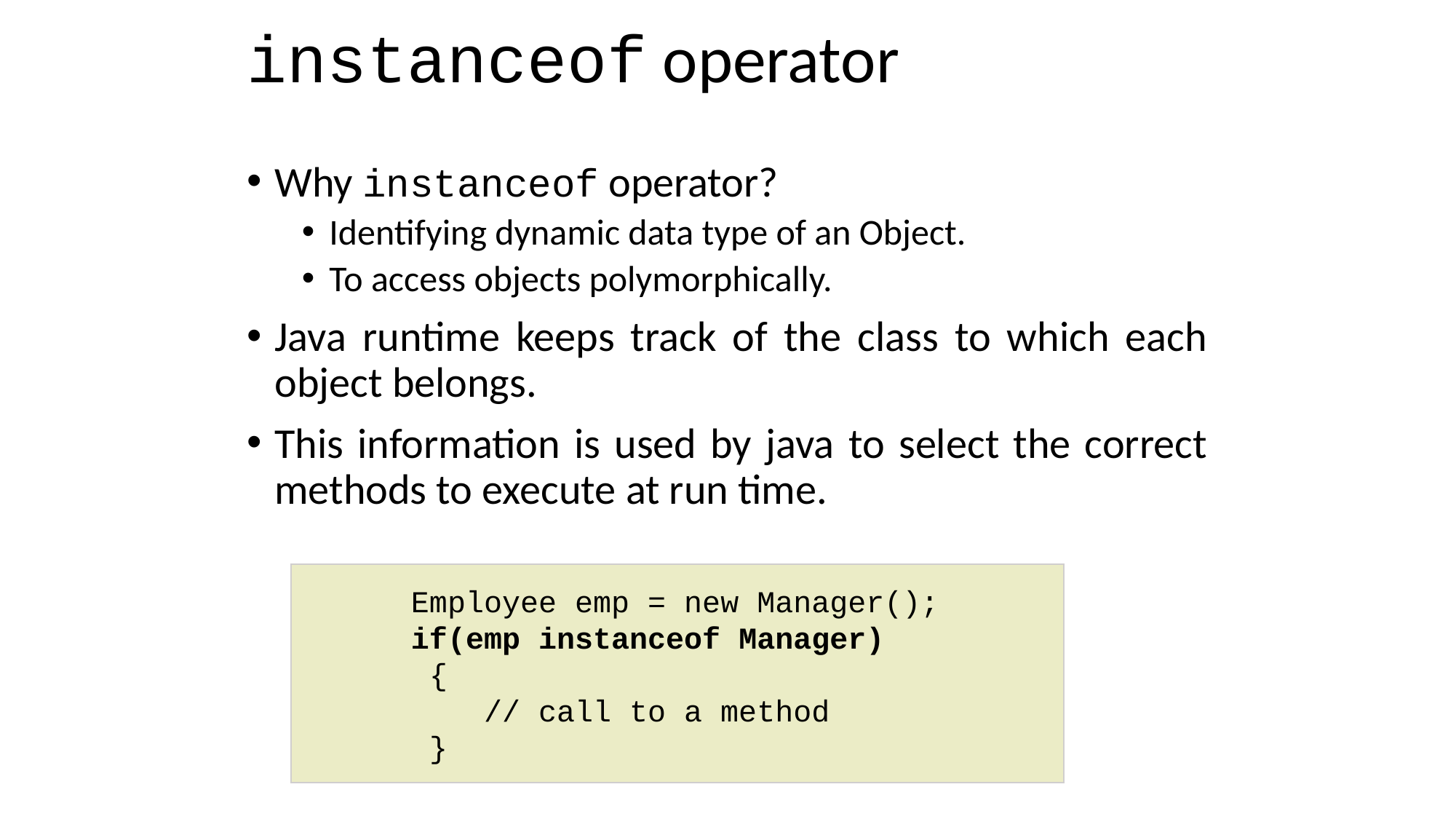

# instanceof operator
Why instanceof operator?
Identifying dynamic data type of an Object.
To access objects polymorphically.
Java runtime keeps track of the class to which each object belongs.
This information is used by java to select the correct methods to execute at run time.

Employee emp = new Manager();
if(emp instanceof Manager)
 {
    // call to a method
 }